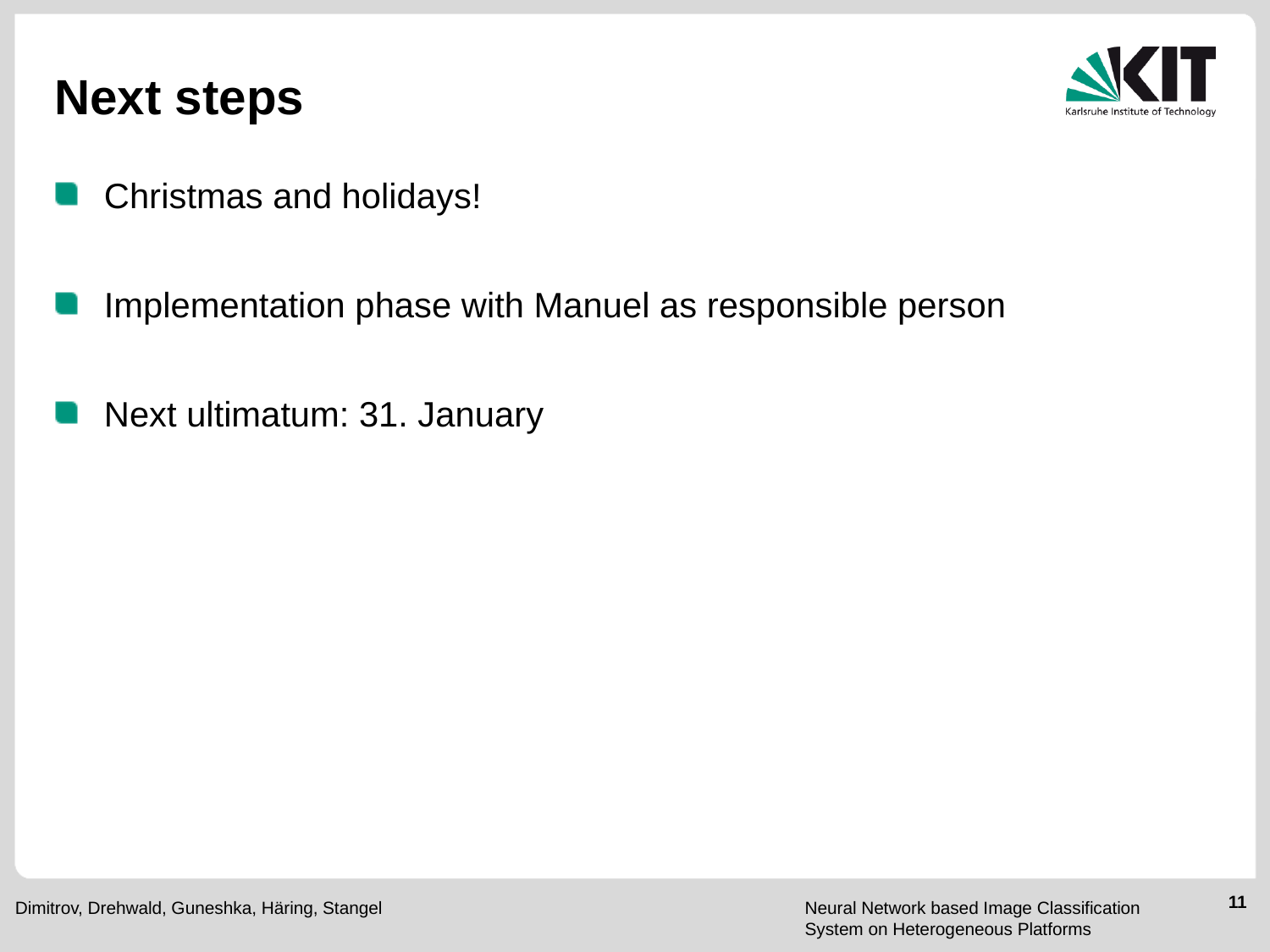

# Next steps
Christmas and holidays!

Implementation phase with Manuel as responsible person

Next ultimatum: 31. January

11
Dimitrov, Drehwald, Guneshka, Häring, Stangel
Neural Network based Image Classification System on Heterogeneous Platforms